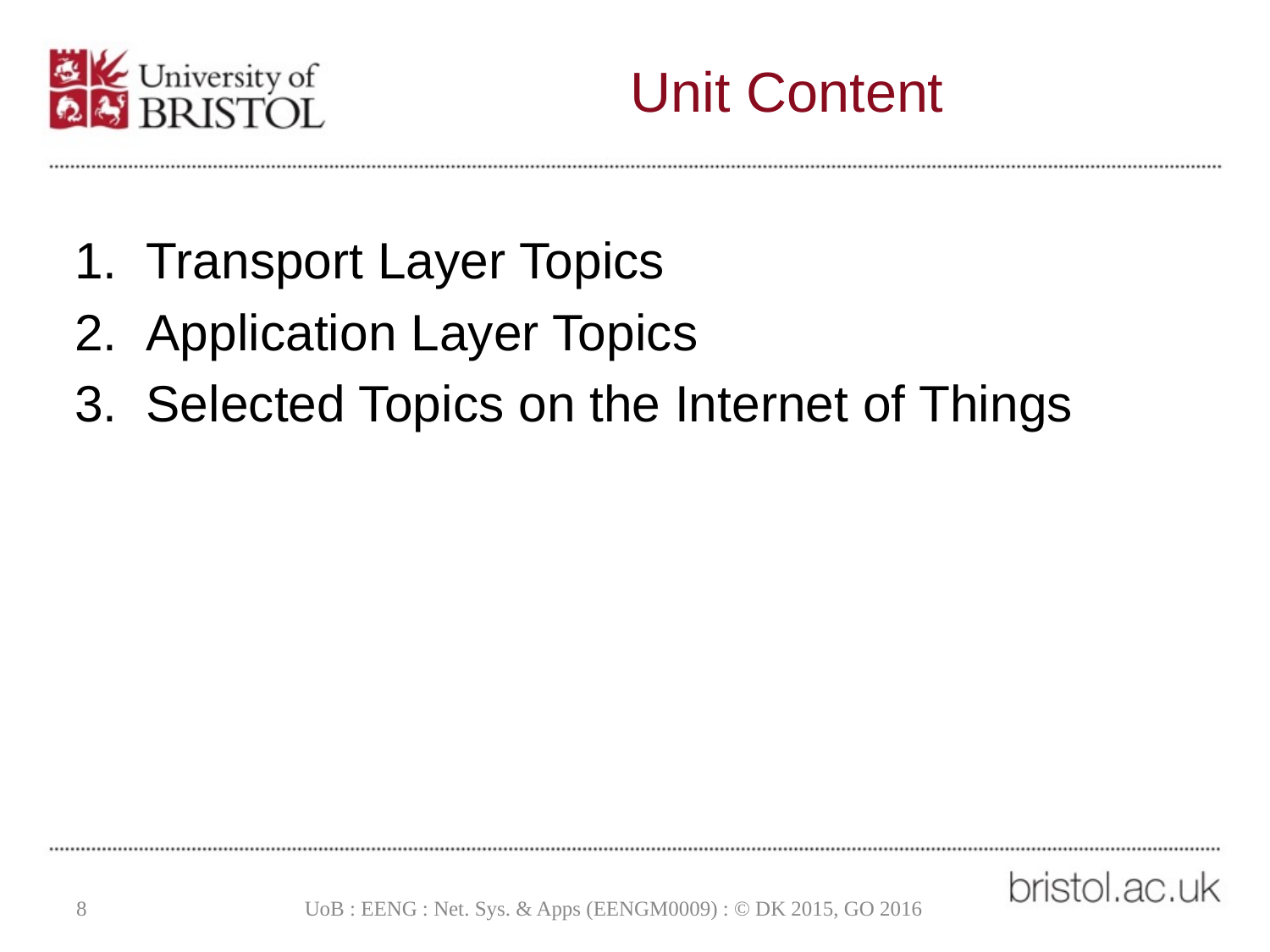

# Unit Content
Transport Layer Topics
Application Layer Topics
Selected Topics on the Internet of Things

8
UoB : EENG : Net. Sys. & Apps (EENGM0009) : © DK 2015, GO 2016